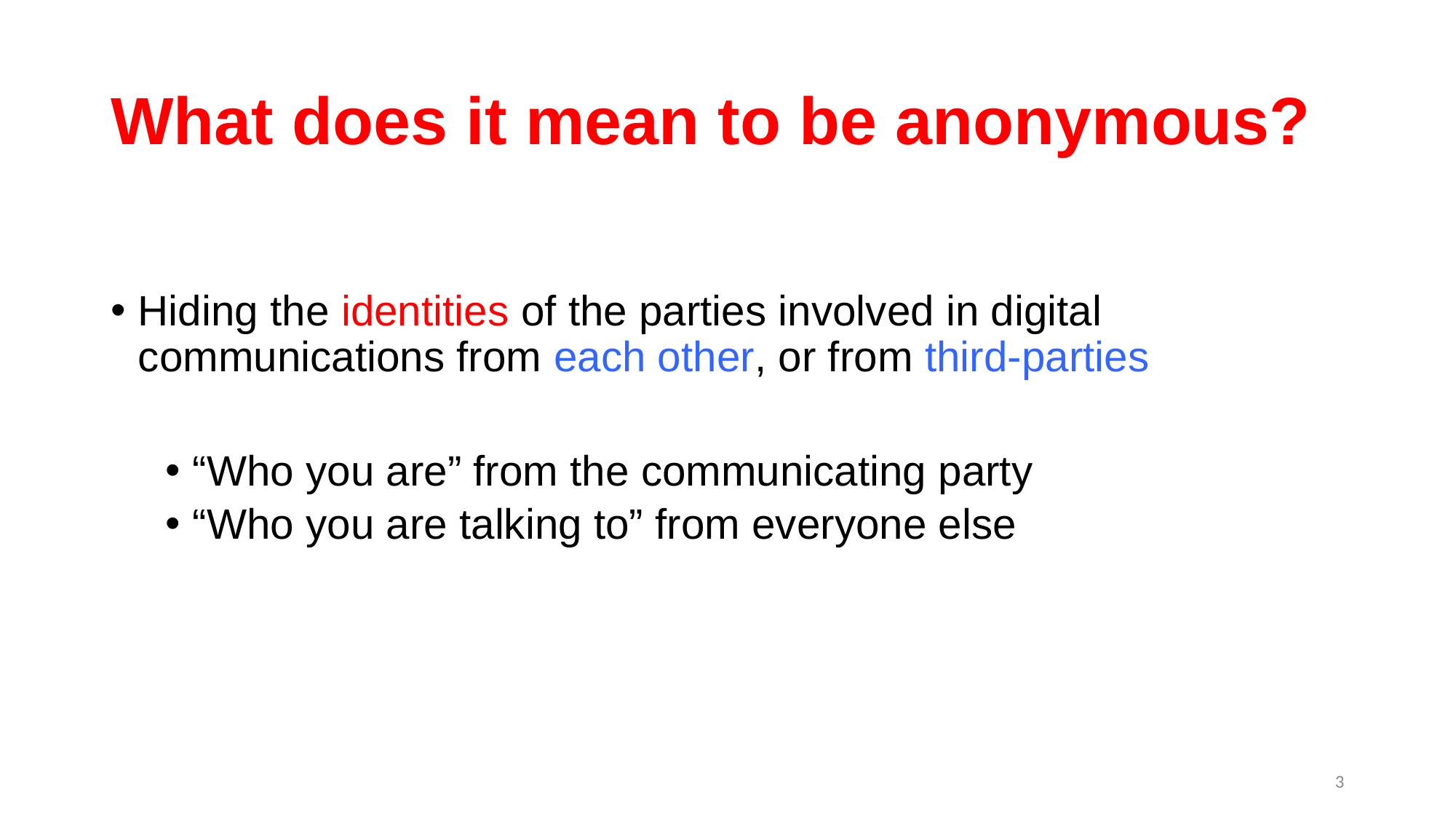

# What does it mean to be anonymous?

Hiding the identities of the parties involved in digital communications from each other, or from third-parties

“Who you are” from the communicating party
“Who you are talking to” from everyone else

3